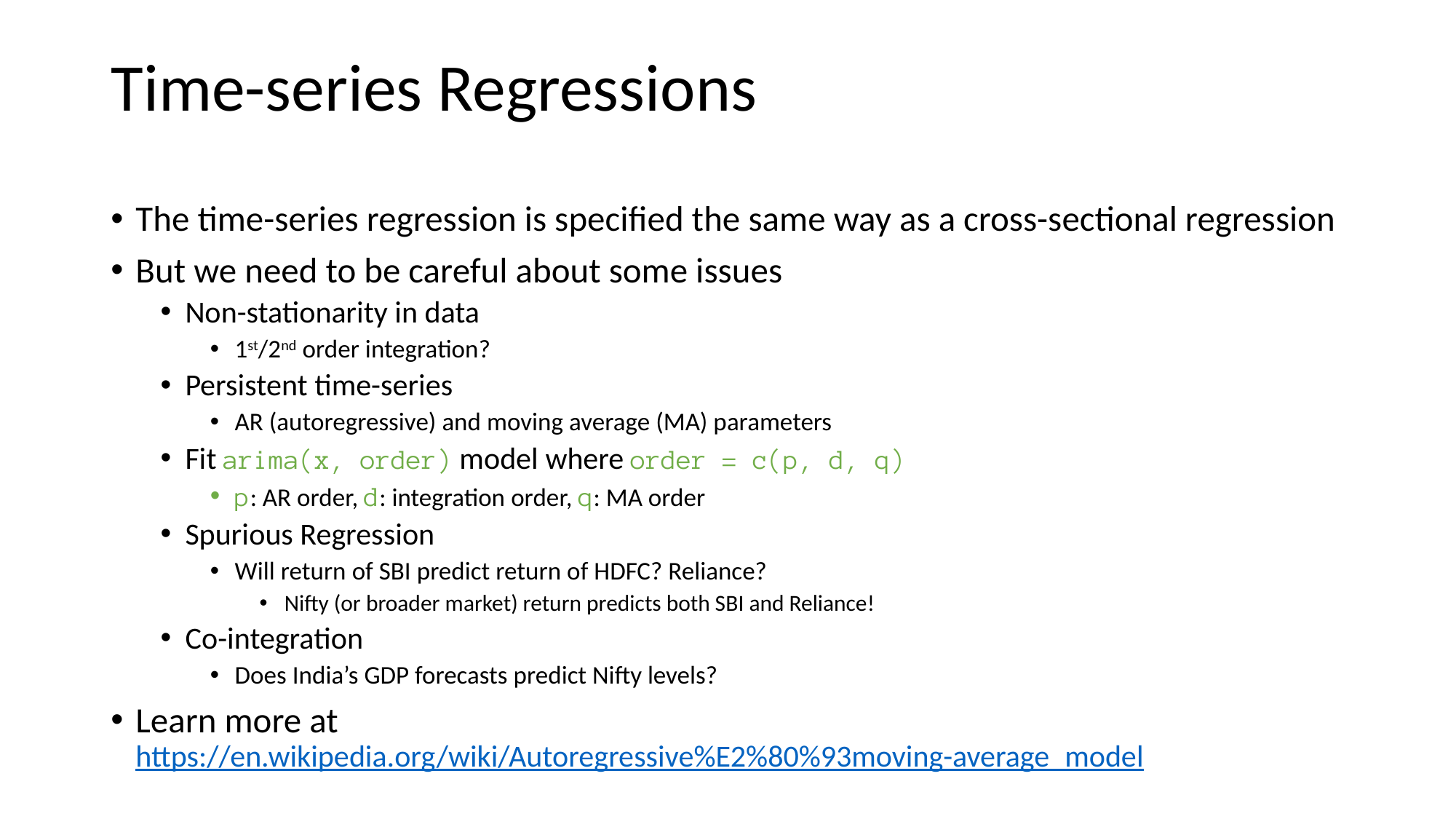

# Time-series Regressions
The time-series regression is specified the same way as a cross-sectional regression
But we need to be careful about some issues
Non-stationarity in data
1st/2nd order integration?
Persistent time-series
AR (autoregressive) and moving average (MA) parameters
Fit arima(x, order) model where order = c(p, d, q)
p: AR order, d: integration order, q: MA order
Spurious Regression
Will return of SBI predict return of HDFC? Reliance?
Nifty (or broader market) return predicts both SBI and Reliance!
Co-integration
Does India’s GDP forecasts predict Nifty levels?
Learn more at https://en.wikipedia.org/wiki/Autoregressive%E2%80%93moving-average_model